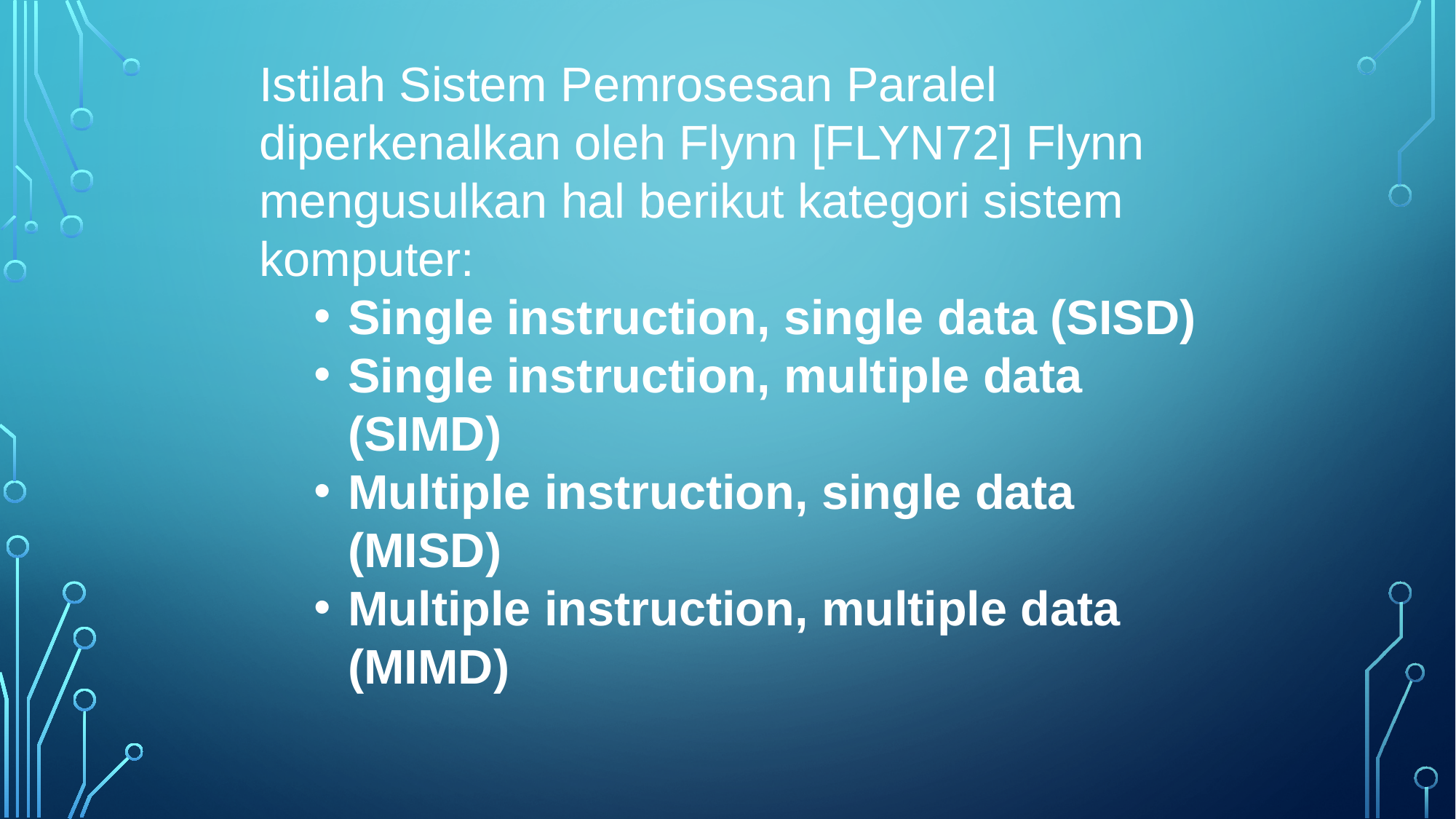

Istilah Sistem Pemrosesan Paralel diperkenalkan oleh Flynn [FLYN72] Flynn mengusulkan hal berikut kategori sistem komputer:
Single instruction, single data (SISD)
Single instruction, multiple data (SIMD)
Multiple instruction, single data (MISD)
Multiple instruction, multiple data (MIMD)